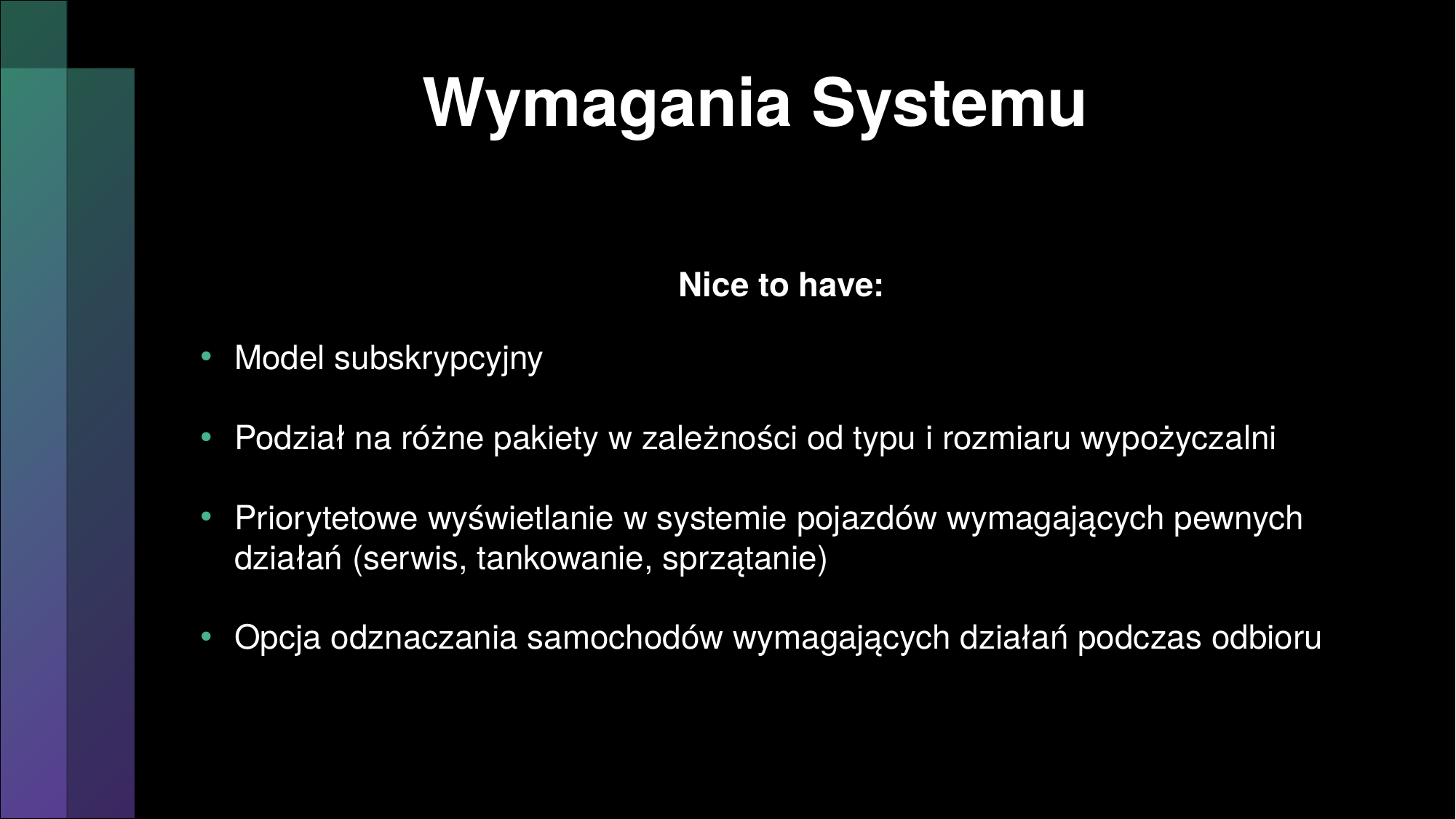

# Wymagania Systemu
Nice to have:

Model subskrypcyjny

Podział na różne pakiety w zależności od typu i rozmiaru wypożyczalni

Priorytetowe wyświetlanie w systemie pojazdów wymagających pewnych działań (serwis, tankowanie, sprzątanie)

Opcja odznaczania samochodów wymagających działań podczas odbioru